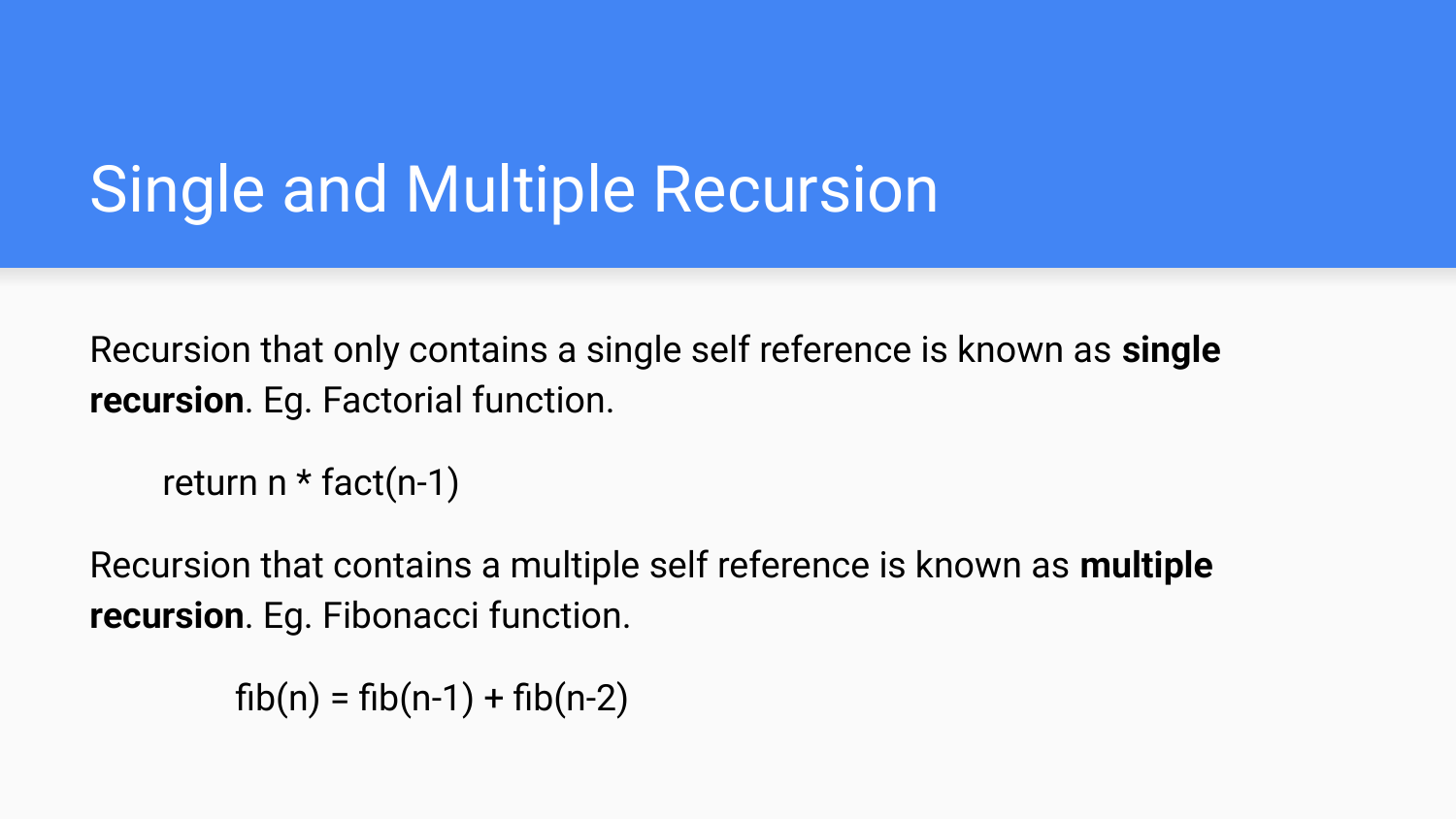

# Single and Multiple Recursion
Recursion that only contains a single self reference is known as single recursion. Eg. Factorial function.
return n * fact(n-1)
Recursion that contains a multiple self reference is known as multiple recursion. Eg. Fibonacci function.
	fib(n) = fib(n-1) + fib(n-2)